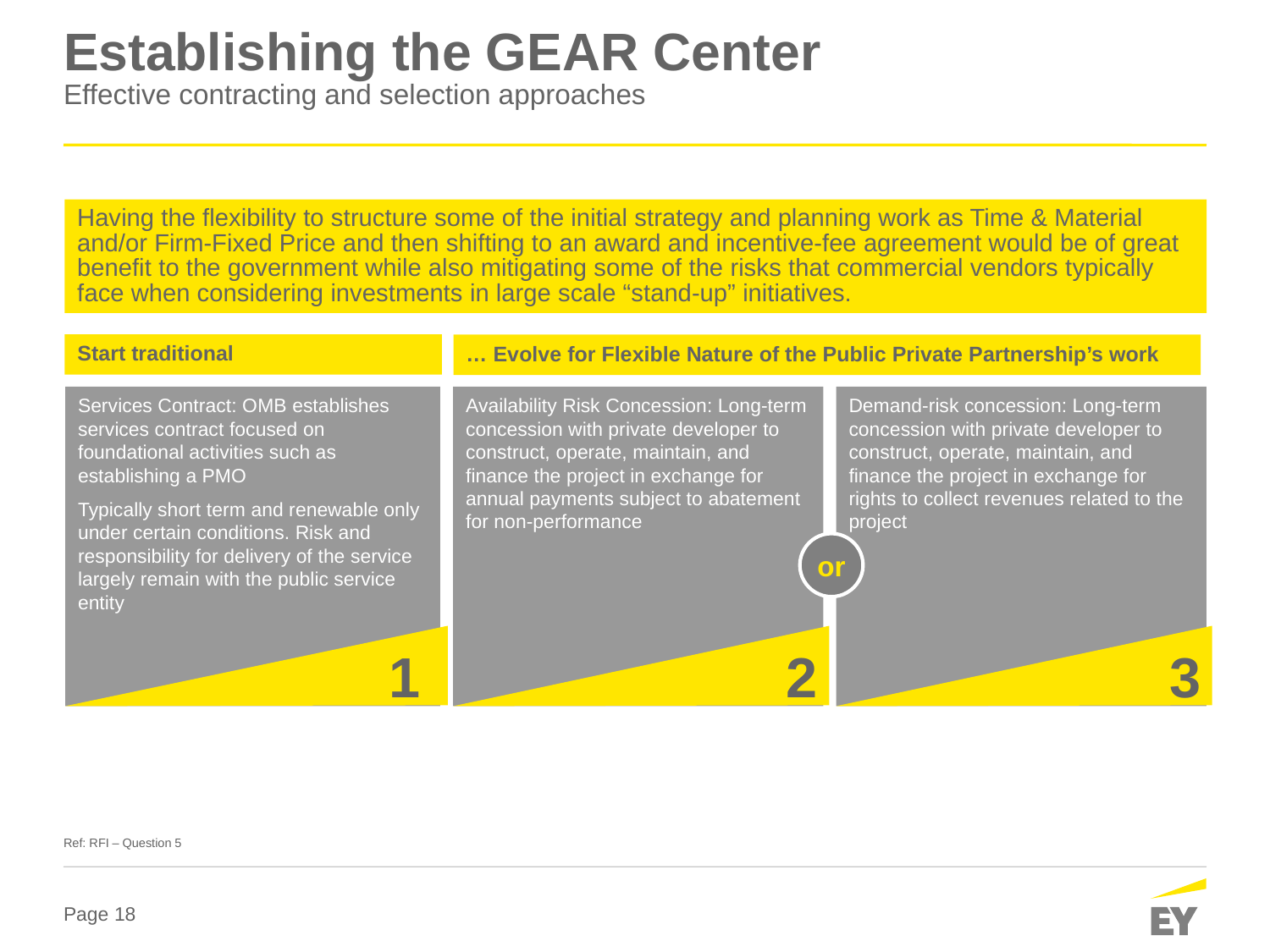

# Establishing the GEAR Center Effective contracting and selection approaches
Having the flexibility to structure some of the initial strategy and planning work as Time & Material and/or Firm-Fixed Price and then shifting to an award and incentive-fee agreement would be of great benefit to the government while also mitigating some of the risks that commercial vendors typically face when considering investments in large scale “stand-up” initiatives.
Start traditional
… Evolve for Flexible Nature of the Public Private Partnership’s work
Services Contract: OMB establishes services contract focused on foundational activities such as establishing a PMO
Typically short term and renewable only under certain conditions. Risk and responsibility for delivery of the service largely remain with the public service entity
Availability Risk Concession: Long-term concession with private developer to construct, operate, maintain, and finance the project in exchange for annual payments subject to abatement for non-performance

Demand-risk concession: Long-term concession with private developer to construct, operate, maintain, and finance the project in exchange for rights to collect revenues related to the project
or

1
2
3
Ref: RFI – Question 5
Ref: RFI – Question 5